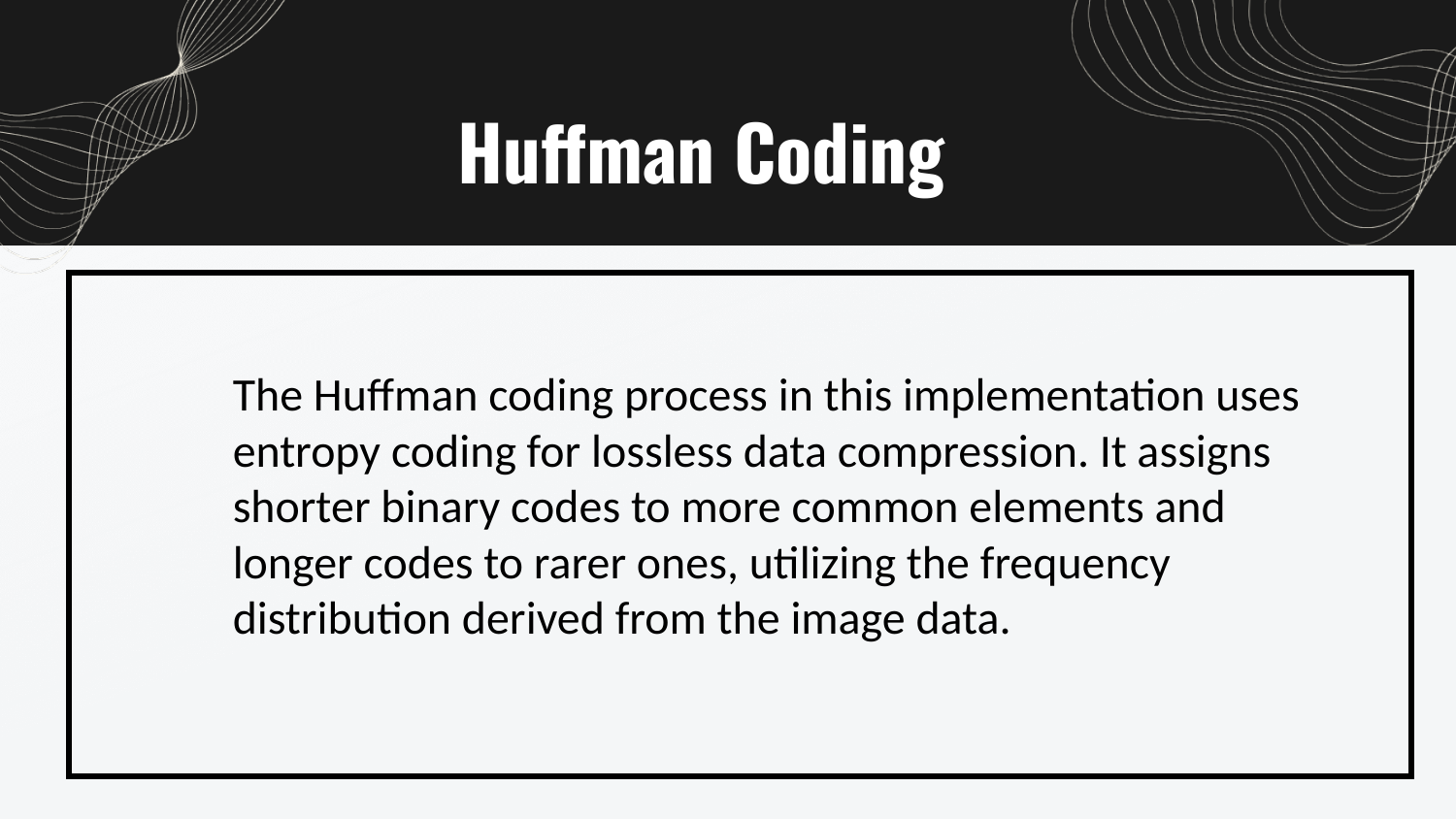

Huffman Coding

The Huffman coding process in this implementation uses entropy coding for lossless data compression. It assigns shorter binary codes to more common elements and longer codes to rarer ones, utilizing the frequency distribution derived from the image data.